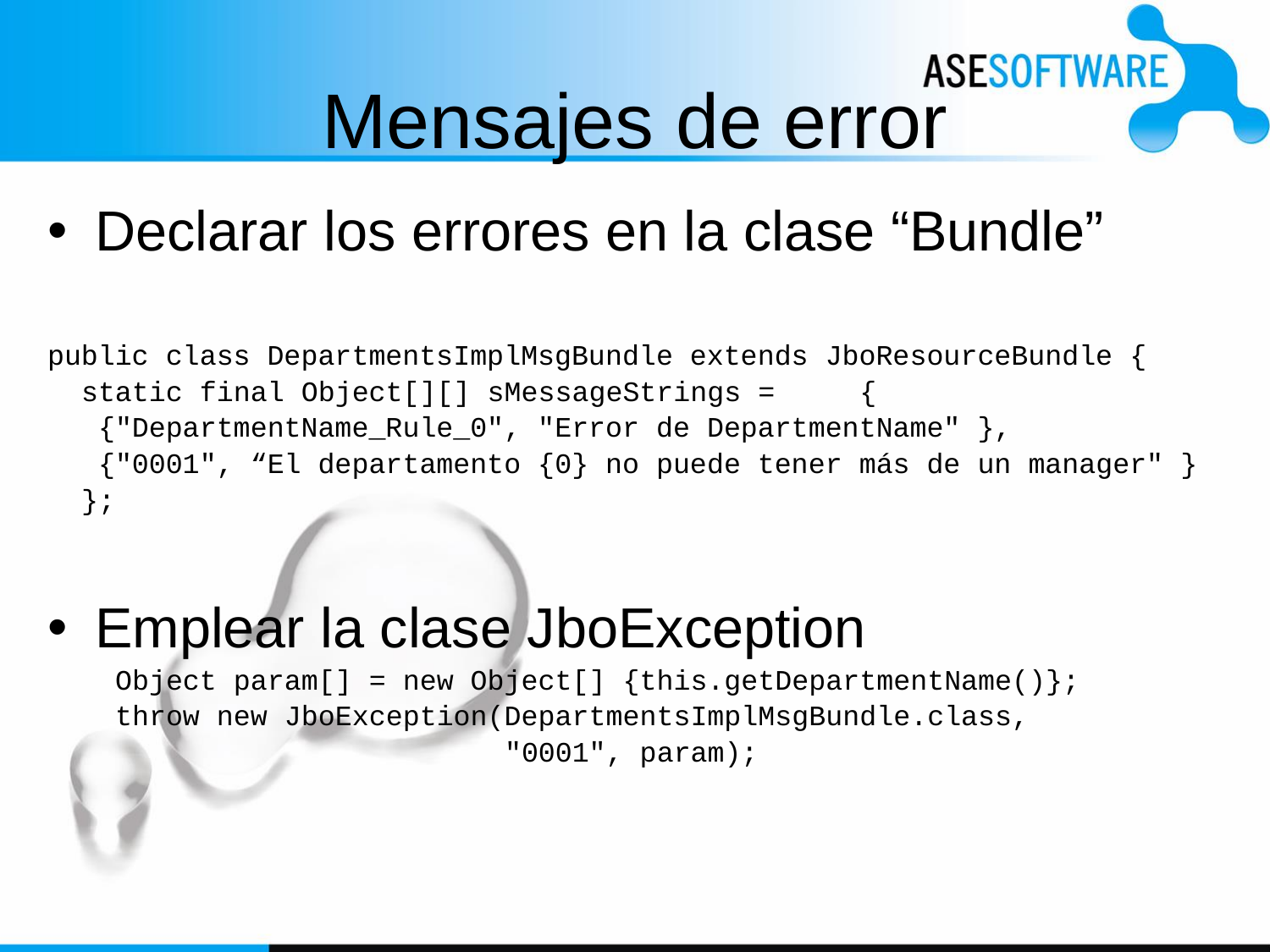

# Mensajes de error
Declarar los errores en la clase “Bundle”

public class DepartmentsImplMsgBundle extends JboResourceBundle {
  static final Object[][] sMessageStrings =     {
   {"DepartmentName_Rule_0", "Error de DepartmentName" },
   {"0001", “El departamento {0} no puede tener más de un manager" }
  };

Emplear la clase JboException
    Object param[] = new Object[] {this.getDepartmentName()};
    throw new JboException(DepartmentsImplMsgBundle.class,
                           "0001", param);